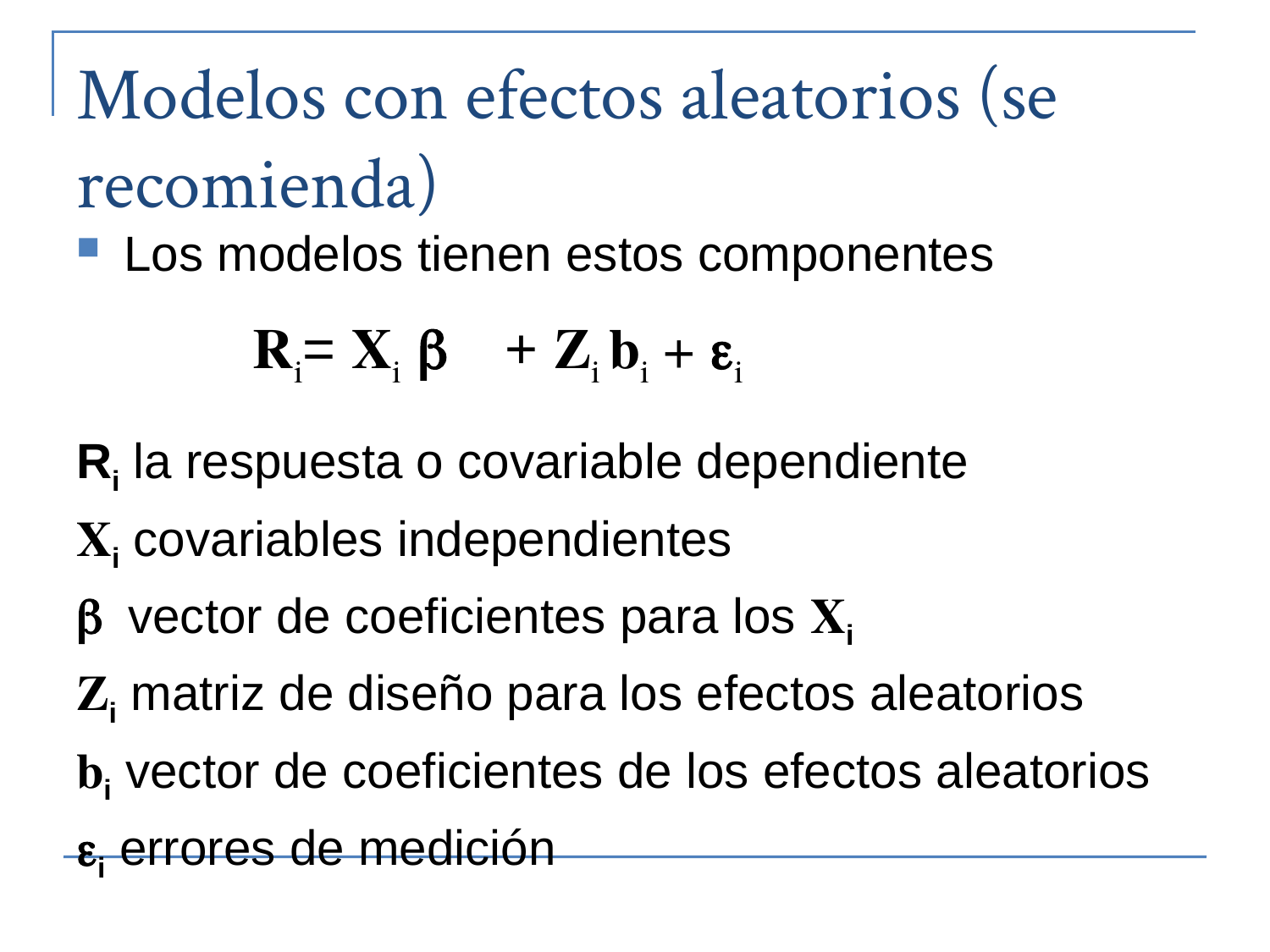

# Modelos con efectos aleatorios (se recomienda)
Los modelos tienen estos componentes

Ri la respuesta o covariable dependiente
Xi covariables independientes
β vector de coeficientes para los Xi
Zi matriz de diseño para los efectos aleatorios
bi vector de coeficientes de los efectos aleatorios
εi errores de medición

Ri= Xi β  + Zi bi + εi